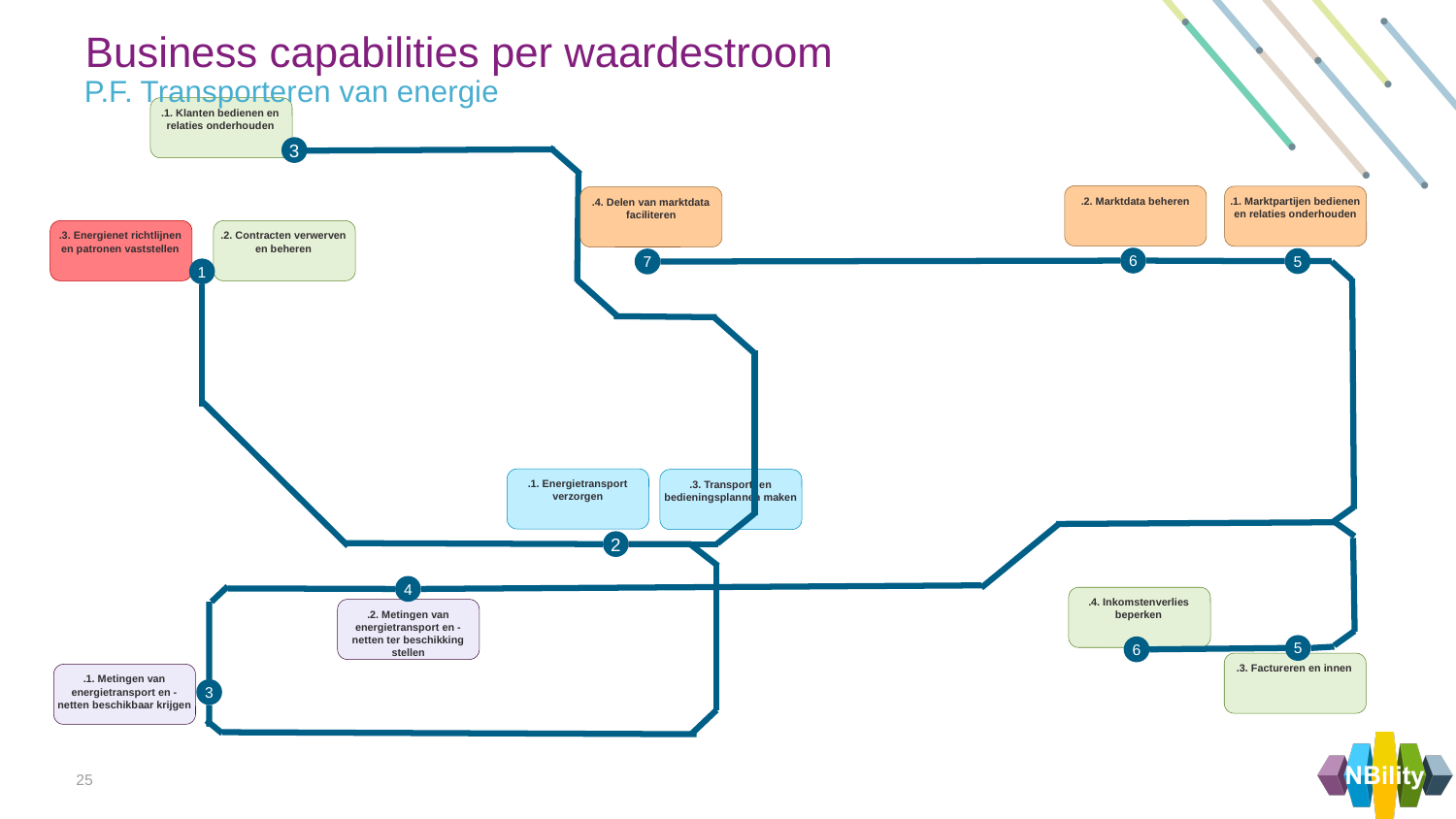

Business capabilities per waardestroom
P.F. Transporteren van energie
.1. Klanten bedienen en relaties onderhouden
3
.2. Marktdata beheren
.1. Marktpartijen bedienen en relaties onderhouden
.4. Delen van marktdata faciliteren
.3. Energienet richtlijnen en patronen vaststellen
.2. Contracten verwerven en beheren
6
5
7
1
.1. Energietransport verzorgen
.3. Transport- en bedieningsplannen maken
2
4
.4. Inkomstenverlies beperken
.2. Metingen van energietransport en -netten ter beschikking stellen
5
6
.3. Factureren en innen
.1. Metingen van energietransport en -netten beschikbaar krijgen
3
25